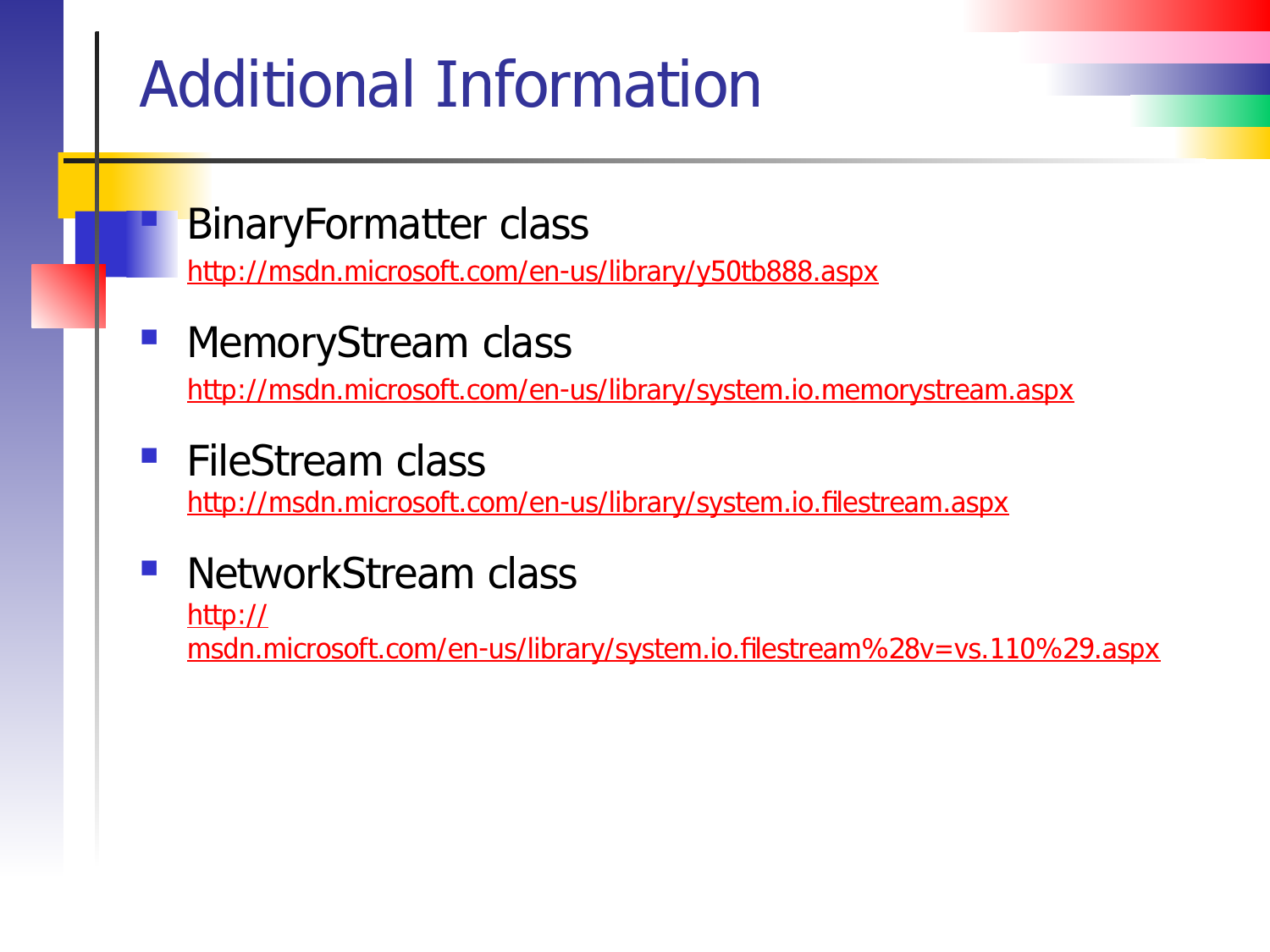

# Additional Information
BinaryFormatter class
	http://msdn.microsoft.com/en-us/library/y50tb888.aspx

MemoryStream class
	http://msdn.microsoft.com/en-us/library/system.io.memorystream.aspx

FileStream class
http://msdn.microsoft.com/en-us/library/system.io.filestream.aspx

NetworkStream class
http://msdn.microsoft.com/en-us/library/system.io.filestream%28v=vs.110%29.aspx